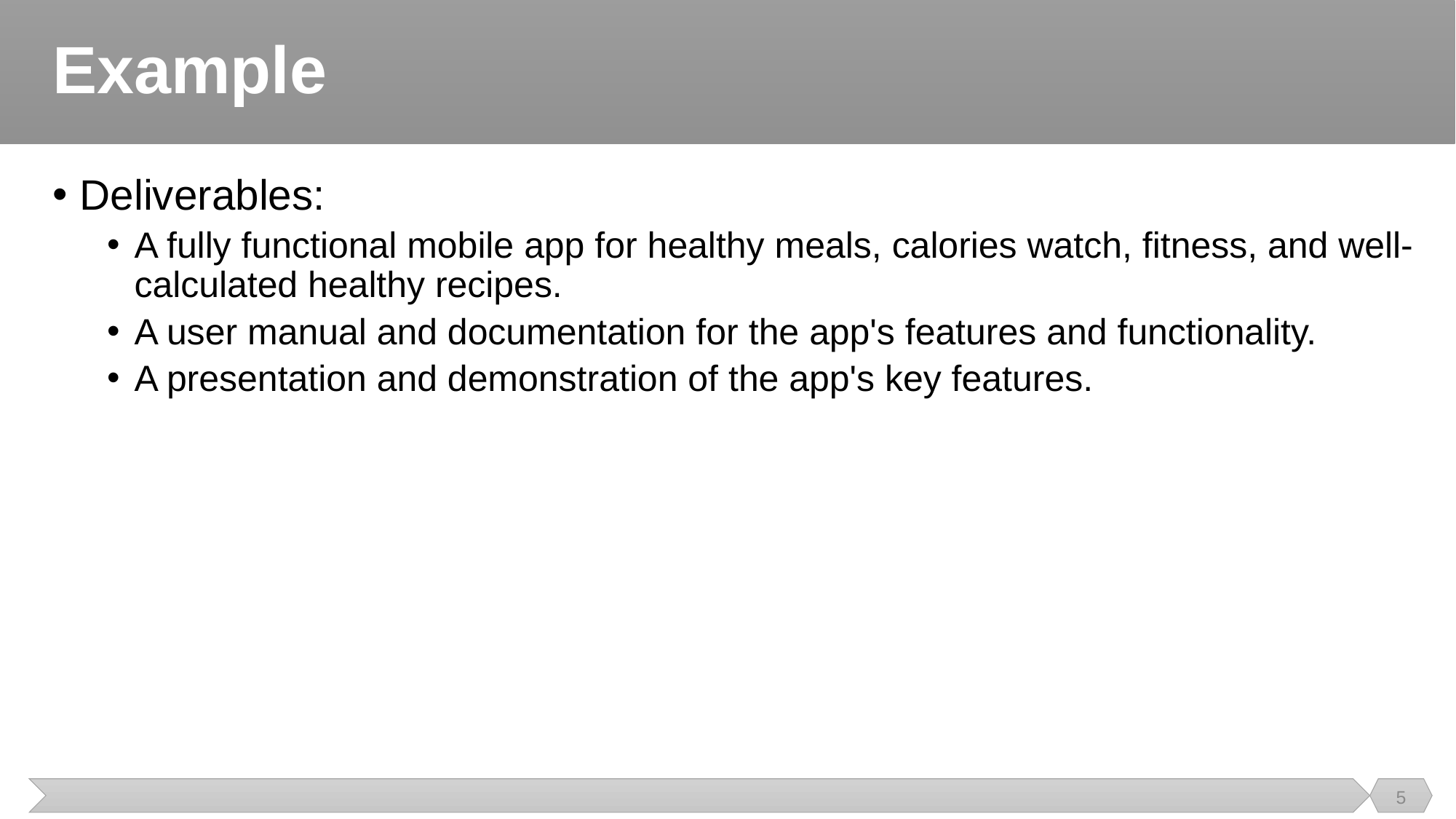

# Example
Deliverables:
A fully functional mobile app for healthy meals, calories watch, fitness, and well-calculated healthy recipes.
A user manual and documentation for the app's features and functionality.
A presentation and demonstration of the app's key features.
5